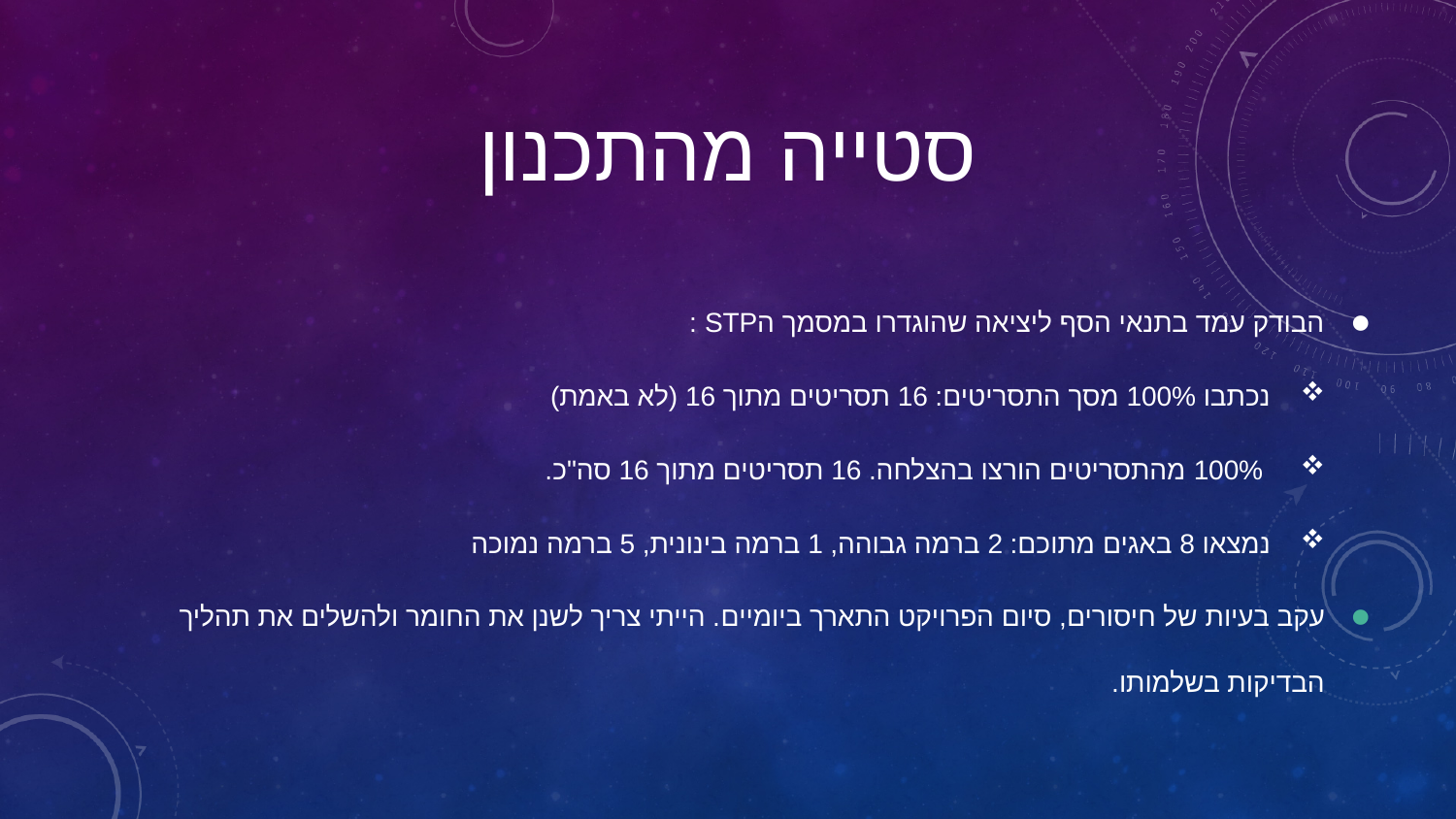

# סטייה מהתכנון
הבודק עמד בתנאי הסף ליציאה שהוגדרו במסמך הSTP :
נכתבו 100% מסך התסריטים: 16 תסריטים מתוך 16 (לא באמת)
 100% מהתסריטים הורצו בהצלחה. 16 תסריטים מתוך 16 סה"כ.
נמצאו 8 באגים מתוכם: 2 ברמה גבוהה, 1 ברמה בינונית, 5 ברמה נמוכה
עקב בעיות של חיסורים, סיום הפרויקט התארך ביומיים. הייתי צריך לשנן את החומר ולהשלים את תהליך הבדיקות בשלמותו.